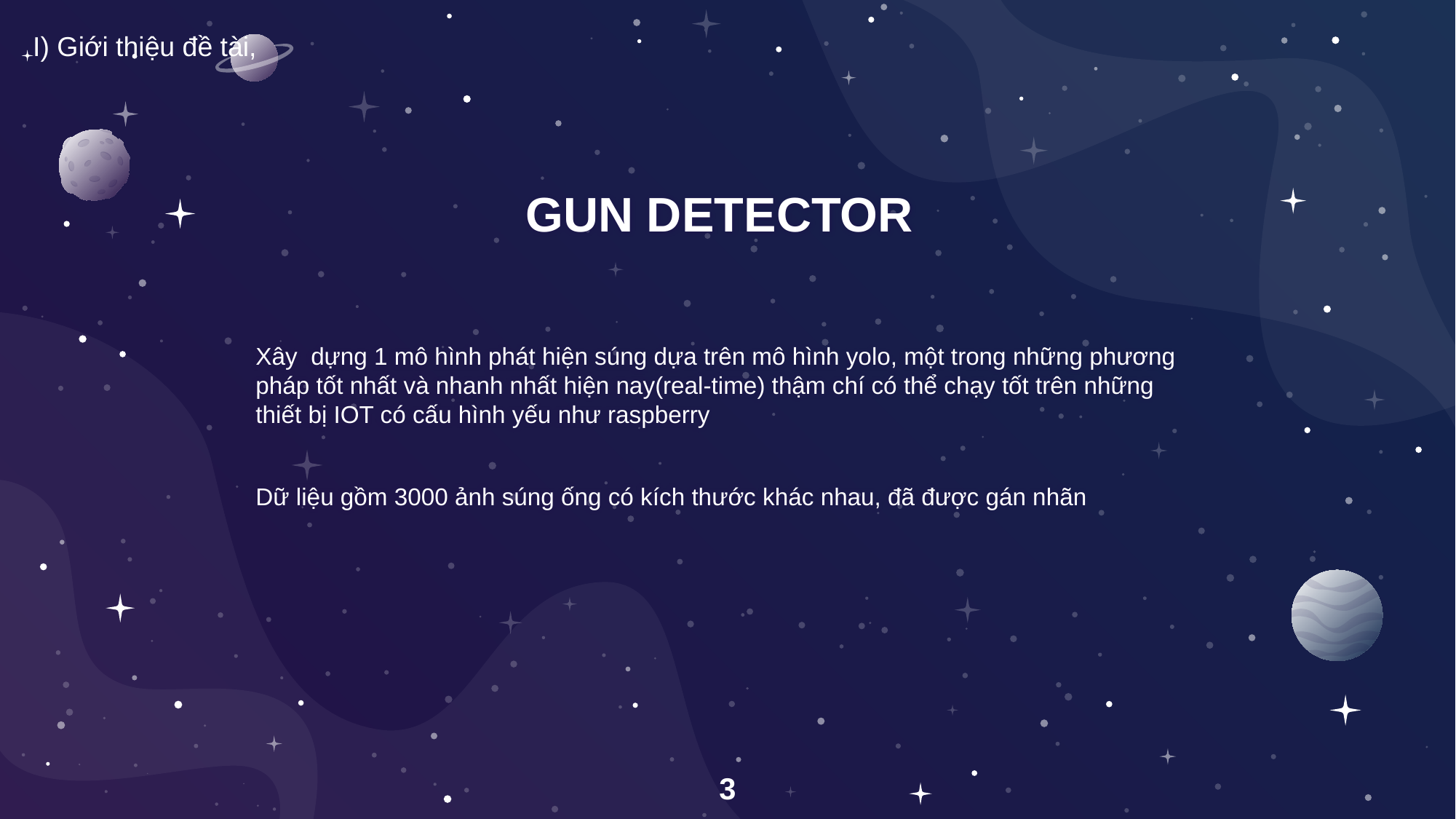

I) Giới thiệu đề tài,
# GUN DETECTOR
Xây  dựng 1 mô hình phát hiện súng dựa trên mô hình yolo, một trong những phương pháp tốt nhất và nhanh nhất hiện nay(real-time) thậm chí có thể chạy tốt trên những thiết bị IOT có cấu hình yếu như raspberry

Dữ liệu gồm 3000 ảnh súng ống có kích thước khác nhau, đã được gán nhãn
3